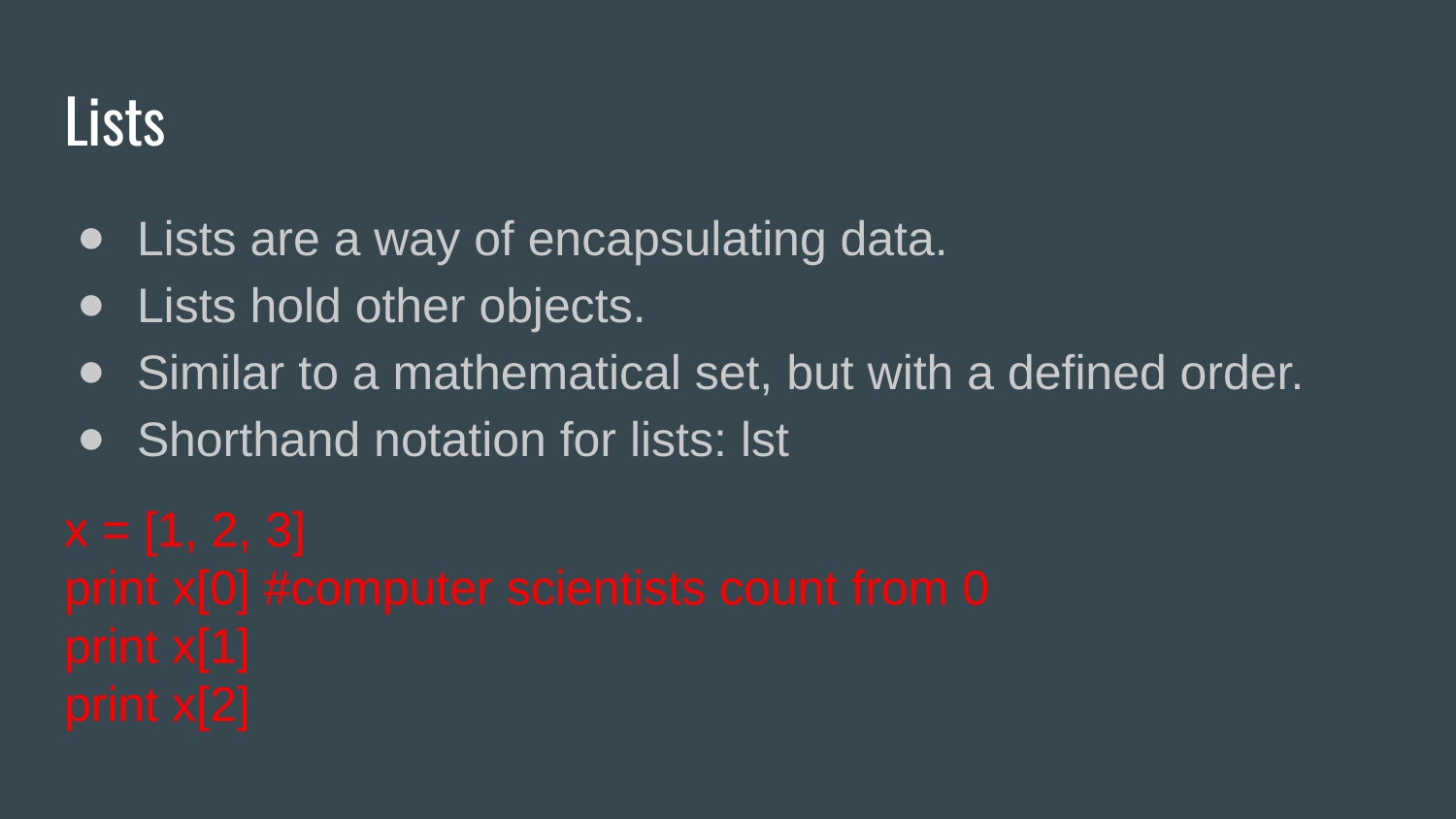

# Lists
Lists are a way of encapsulating data.
Lists hold other objects.
Similar to a mathematical set, but with a defined order.
Shorthand notation for lists: lst
x = [1, 2, 3]
print x[0] #computer scientists count from 0
print x[1]
print x[2]